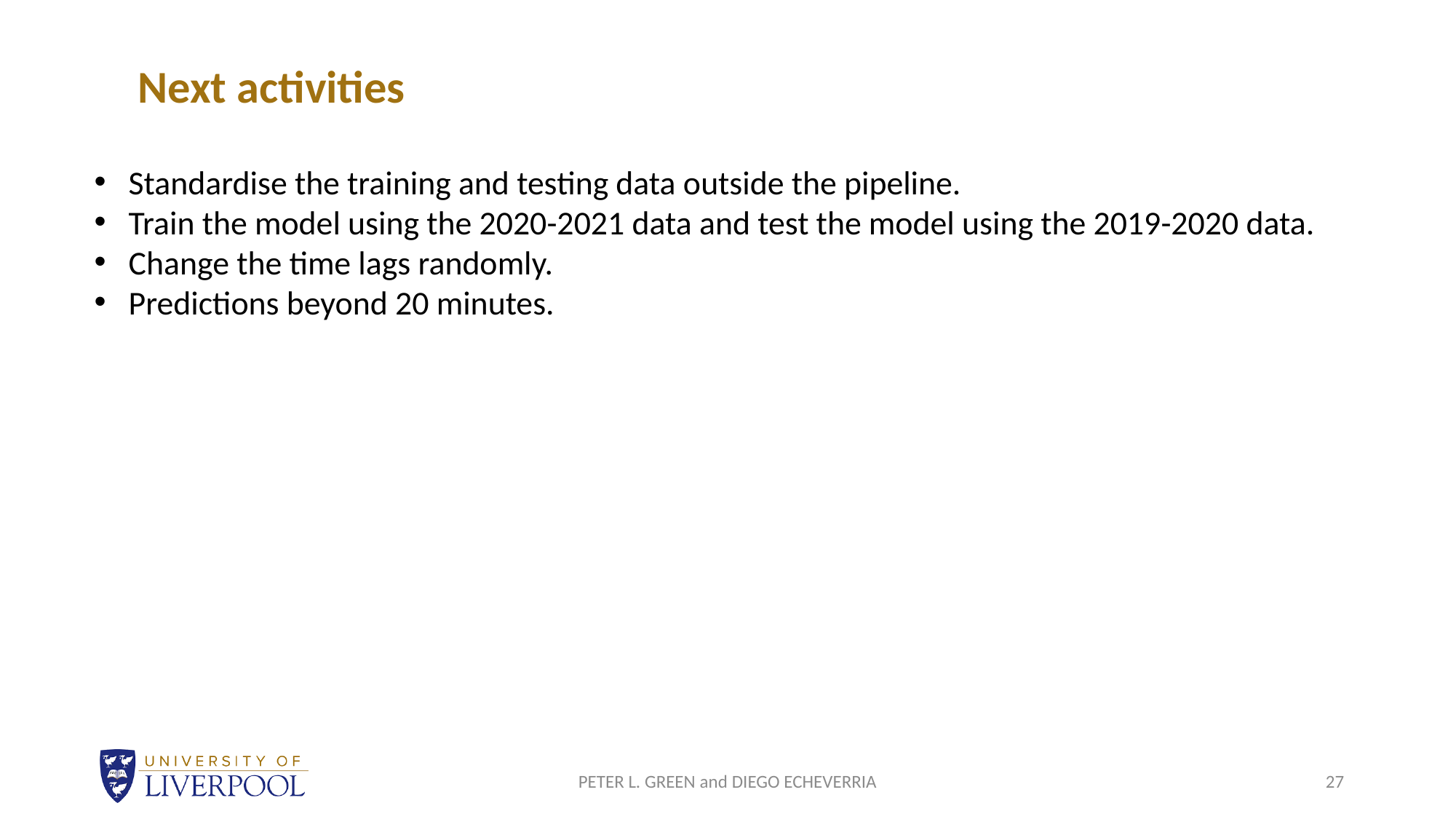

Next activities
Standardise the training and testing data outside the pipeline.
Train the model using the 2020-2021 data and test the model using the 2019-2020 data.
Change the time lags randomly.
Predictions beyond 20 minutes.

PETER L. GREEN and DIEGO ECHEVERRIA
27